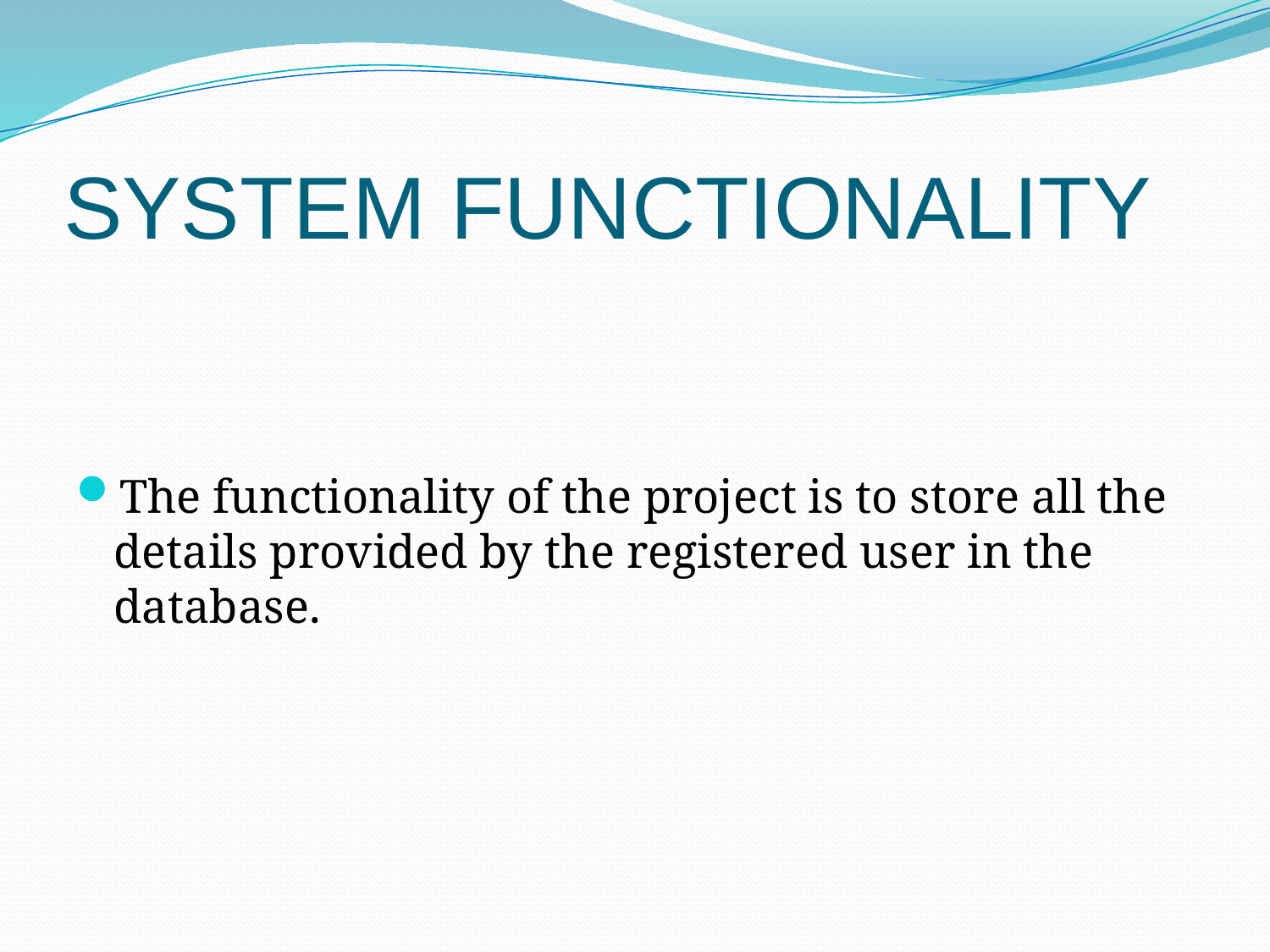

# SYSTEM FUNCTIONALITY

The functionality of the project is to store all the details provided by the registered user in the database.